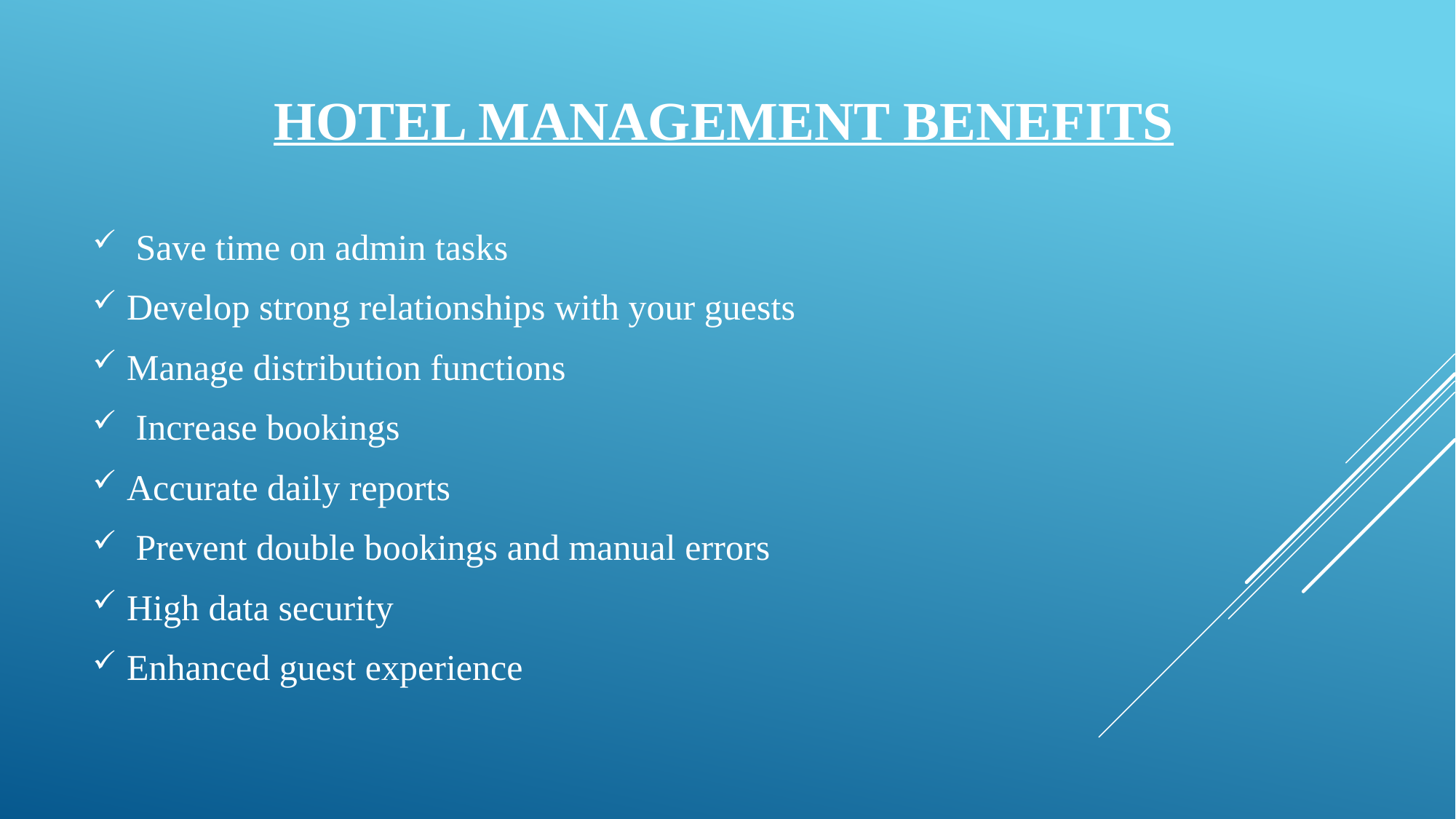

# Hotel management benefits
 Save time on admin tasks
Develop strong relationships with your guests
Manage distribution functions
 Increase bookings
Accurate daily reports
 Prevent double bookings and manual errors
High data security
Enhanced guest experience